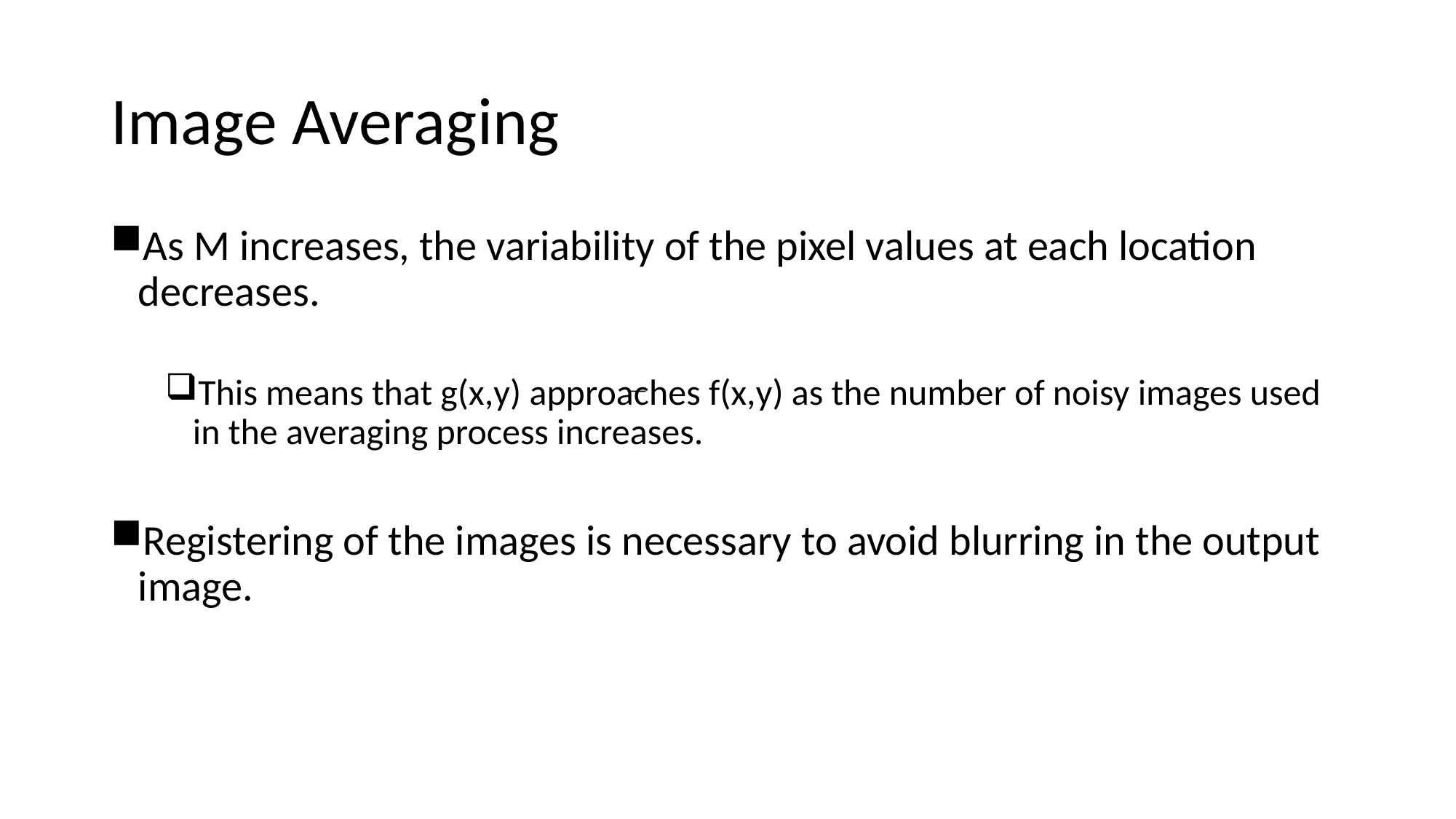

# Image Averaging
As M increases, the variability of the pixel values at each location decreases.

This means that g(x,y) approaches f(x,y) as the number of noisy images used in the averaging process increases.

Registering of the images is necessary to avoid blurring in the output image.